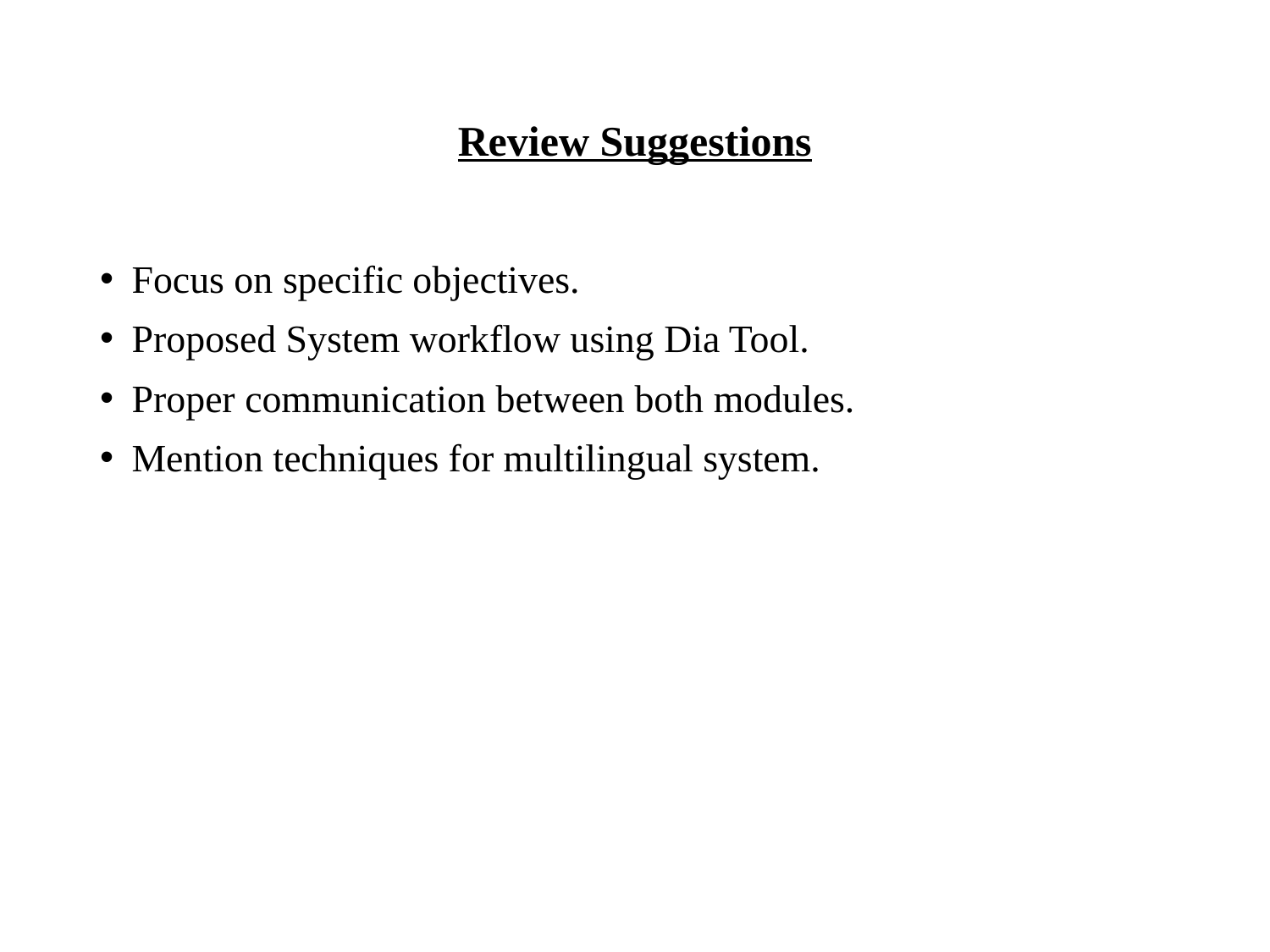

# Review Suggestions
Focus on specific objectives.
Proposed System workflow using Dia Tool.
Proper communication between both modules.
Mention techniques for multilingual system.